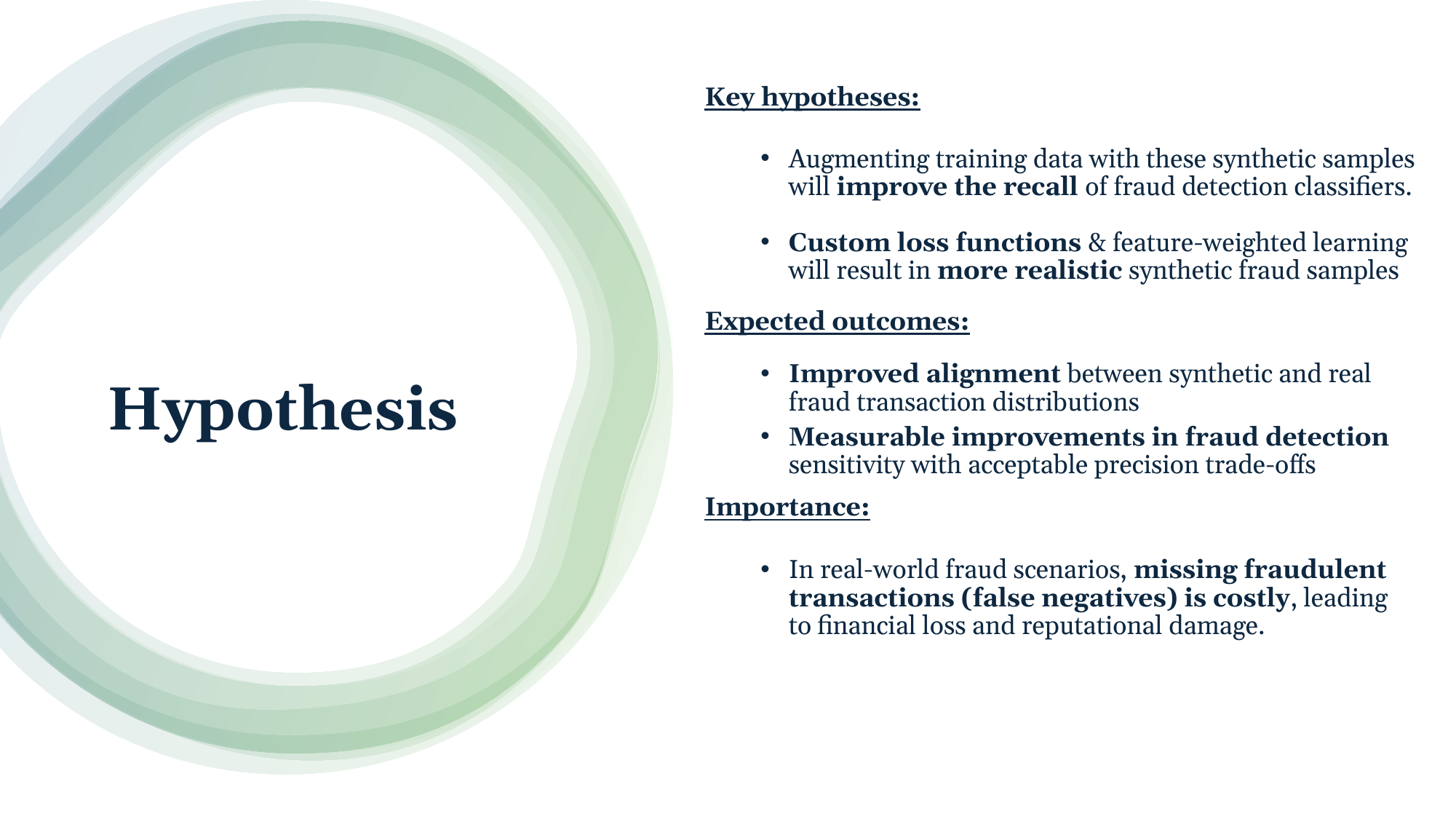

Key hypotheses:
Augmenting training data with these synthetic samples will improve the recall of fraud detection classifiers.
Custom loss functions & feature-weighted learning will result in more realistic synthetic fraud samples
Expected outcomes:
Improved alignment between synthetic and real fraud transaction distributions
Measurable improvements in fraud detection sensitivity with acceptable precision trade-offs
Importance:
In real-world fraud scenarios, missing fraudulent transactions (false negatives) is costly, leading to financial loss and reputational damage.

# Hypothesis